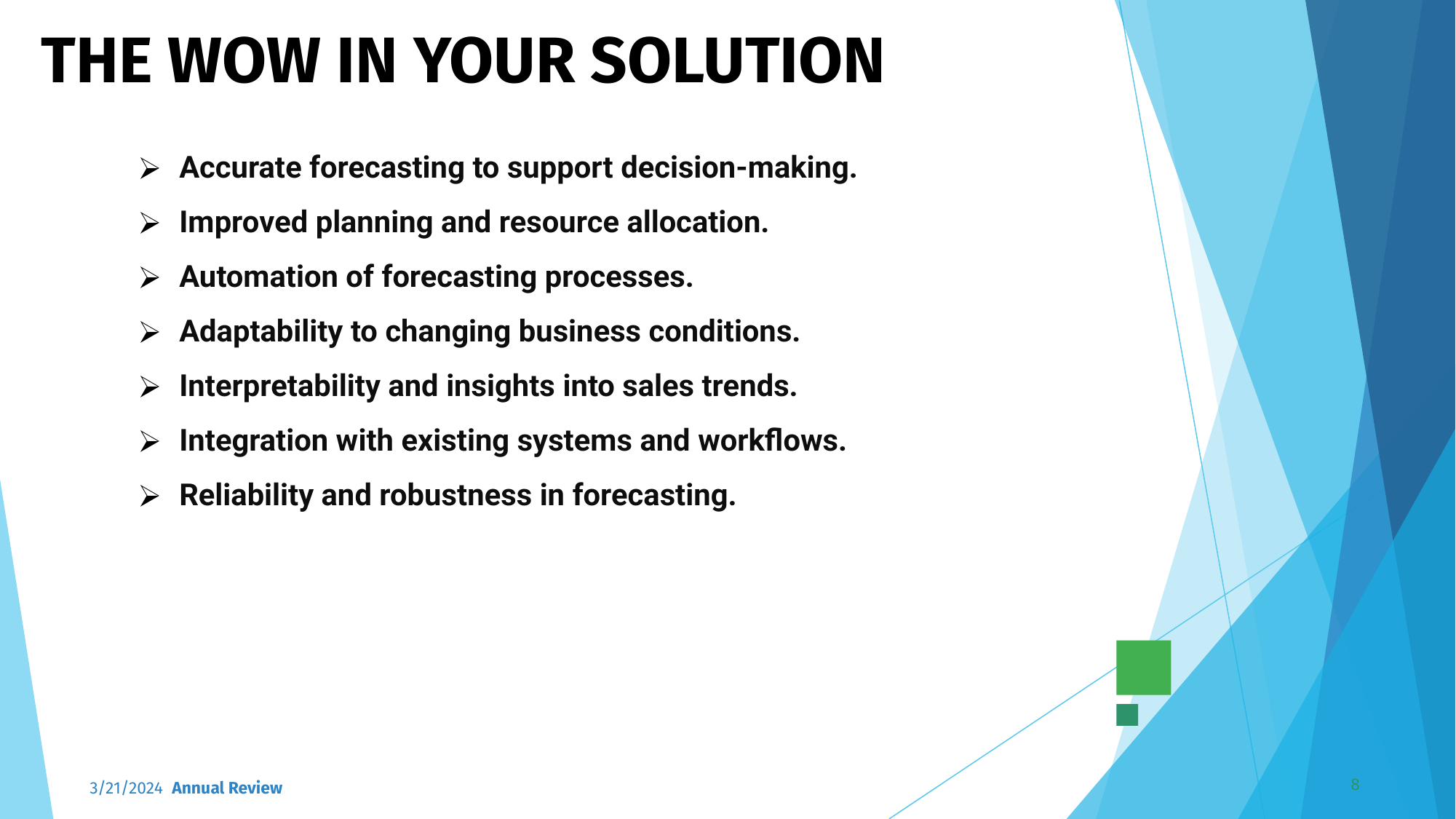

# THE WOW IN YOUR SOLUTION
Accurate forecasting to support decision-making.
Improved planning and resource allocation.
Automation of forecasting processes.
Adaptability to changing business conditions.
Interpretability and insights into sales trends.
Integration with existing systems and workflows.
Reliability and robustness in forecasting.

8
3/21/2024  Annual Review